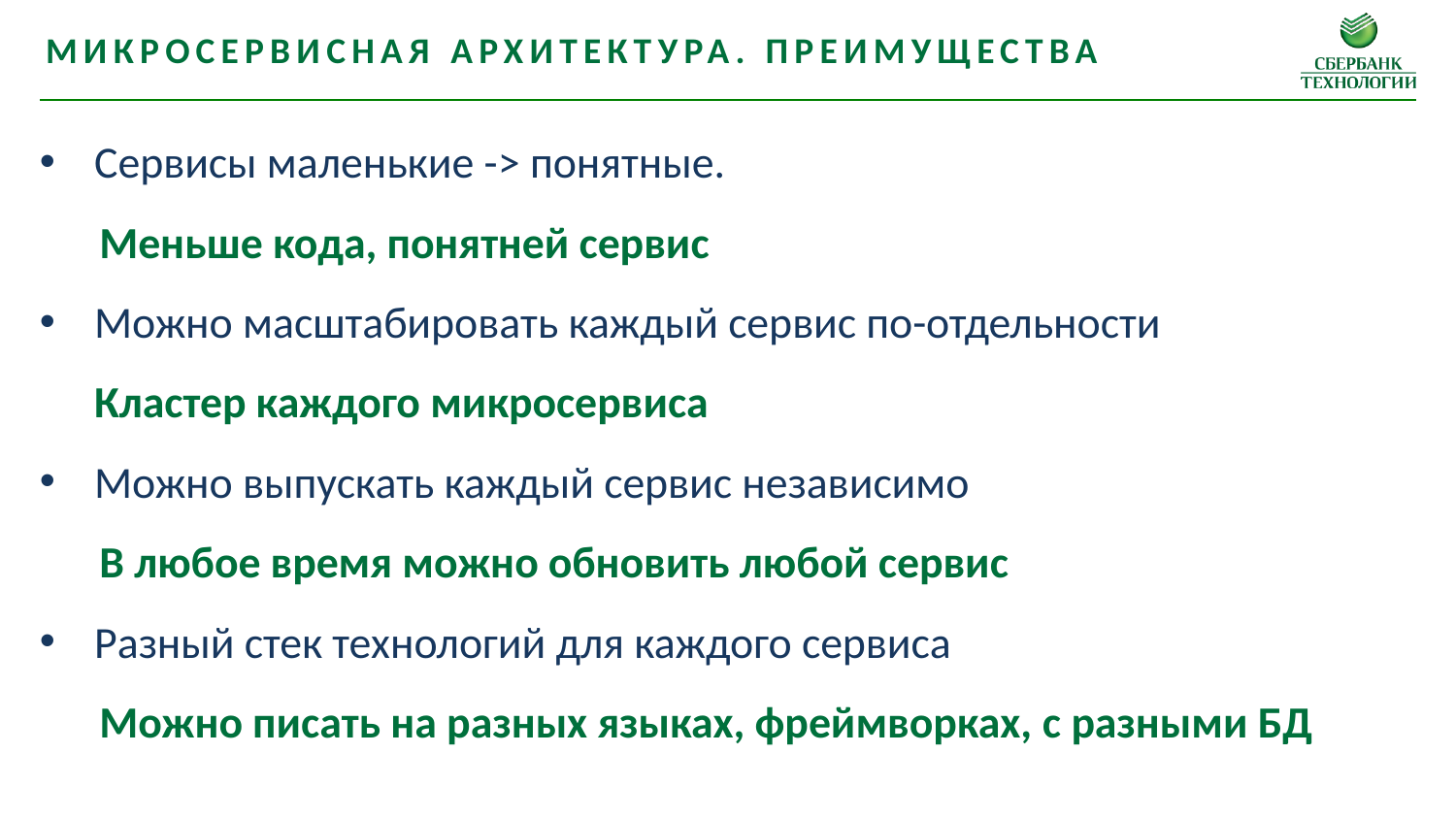

Микросервисная архитектура. Преимущества
Сервисы маленькие -> понятные.
      Меньше кода, понятней сервис
Можно масштабировать каждый сервис по-отдельности
Кластер каждого микросервиса
Можно выпускать каждый сервис независимо
      В любое время можно обновить любой сервис
Разный стек технологий для каждого сервиса
      Можно писать на разных языках, фреймворках, c разными БД